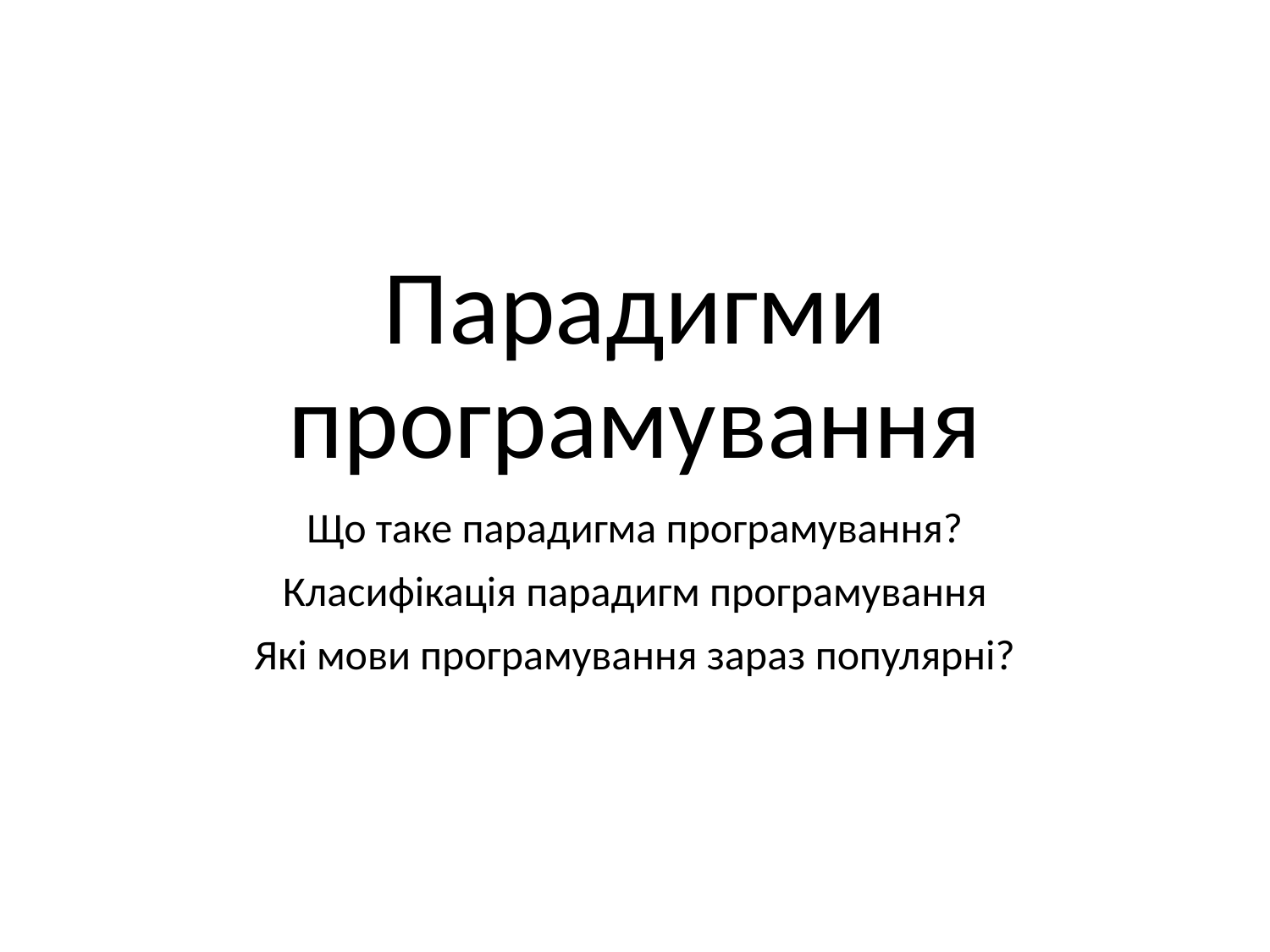

# Парадигми програмування
Що таке парадигма програмування?
Класифікація парадигм програмування
Які мови програмування зараз популярні?